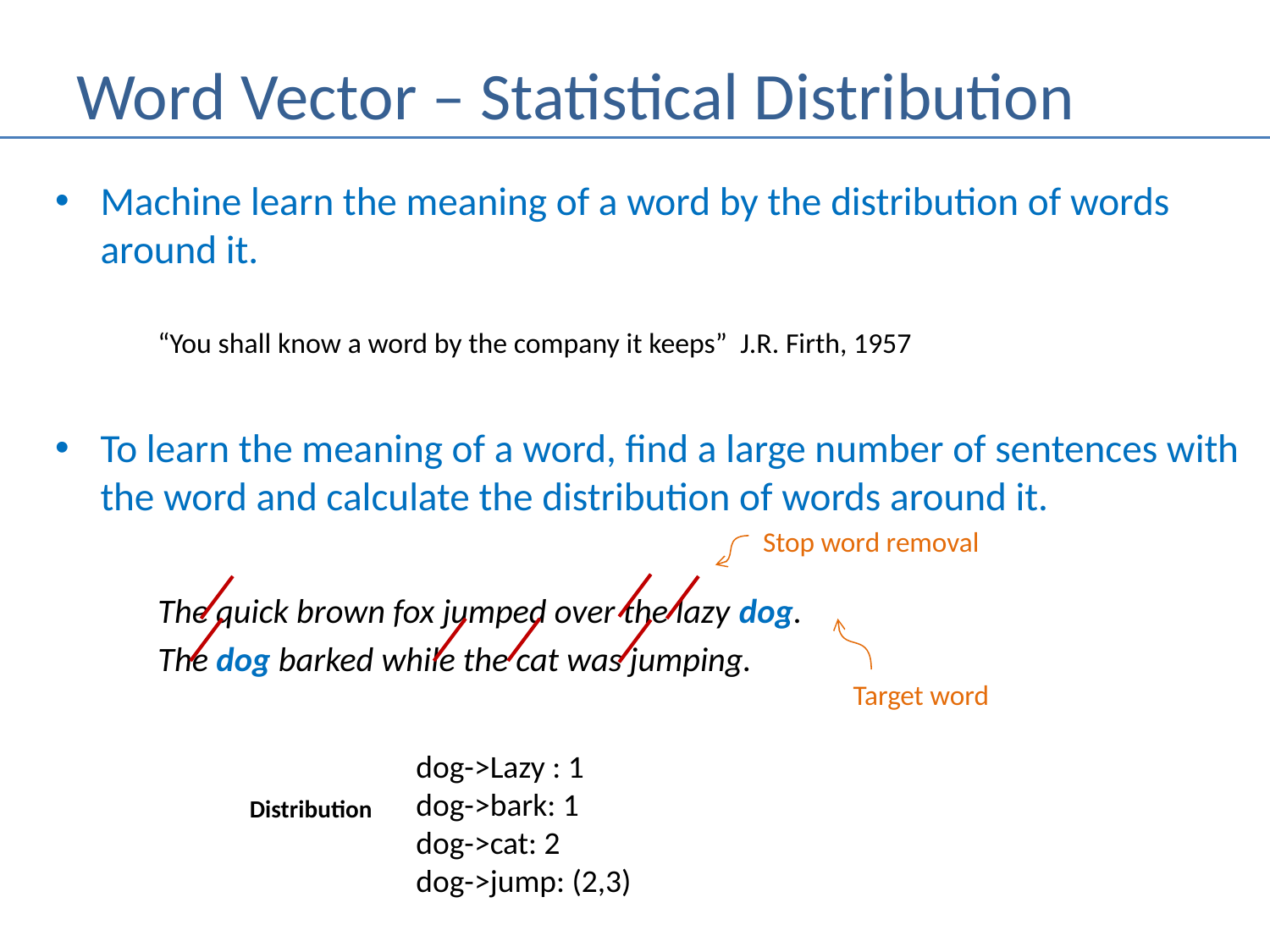

# Word Vector – Statistical Distribution
Machine learn the meaning of a word by the distribution of words around it.
	“You shall know a word by the company it keeps”  J.R. Firth, 1957

To learn the meaning of a word, find a large number of sentences with the word and calculate the distribution of words around it.

	The quick brown fox jumped over the lazy dog.
	The dog barked while the cat was jumping.

Stop word removal
Target word
dog->Lazy : 1
dog->bark: 1
dog->cat: 2
dog->jump: (2,3)
Distribution